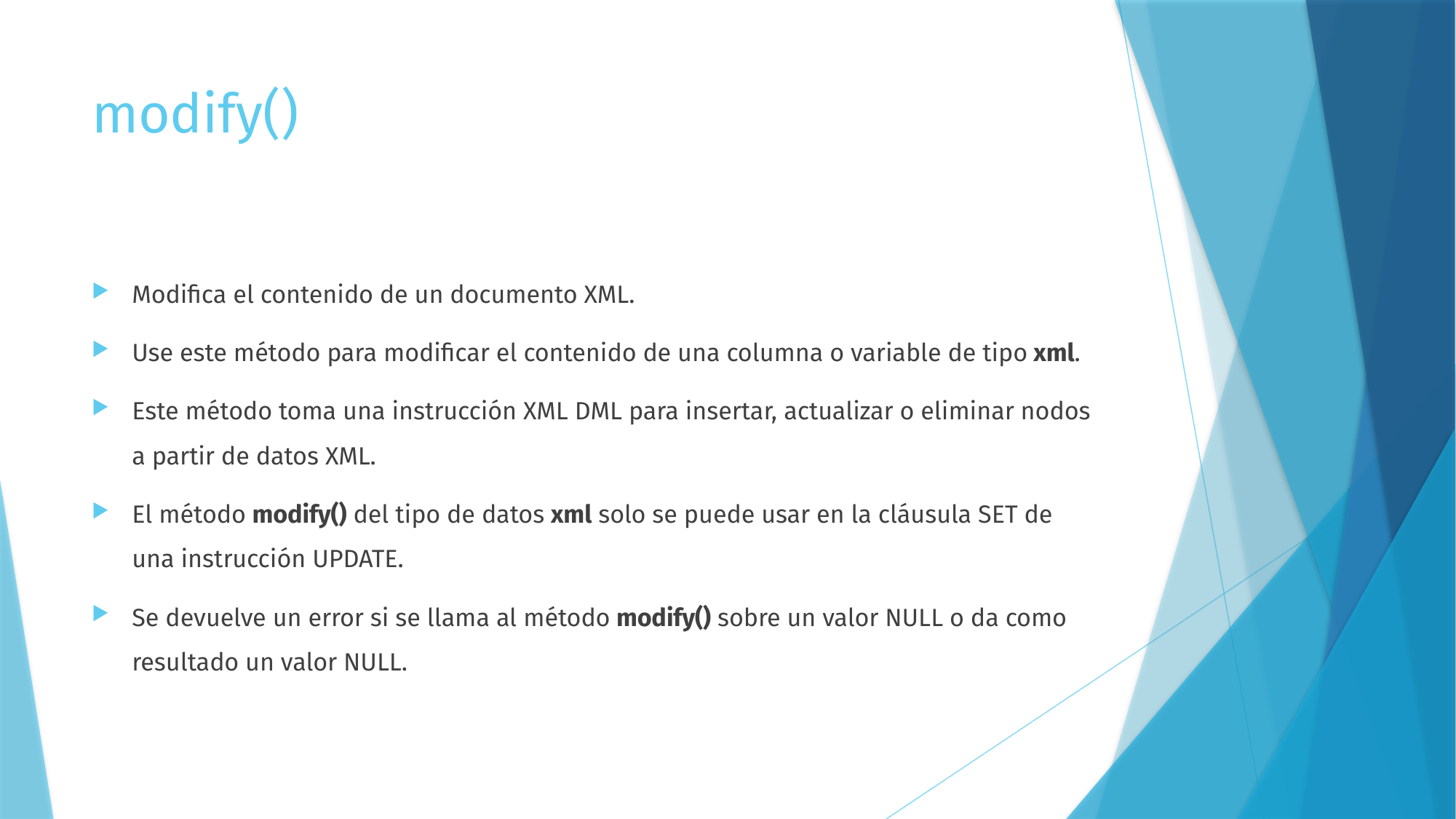

# modify()
Modifica el contenido de un documento XML.
Use este método para modificar el contenido de una columna o variable de tipo xml.
Este método toma una instrucción XML DML para insertar, actualizar o eliminar nodos a partir de datos XML.
El método modify() del tipo de datos xml solo se puede usar en la cláusula SET de una instrucción UPDATE.
Se devuelve un error si se llama al método modify() sobre un valor NULL o da como resultado un valor NULL.